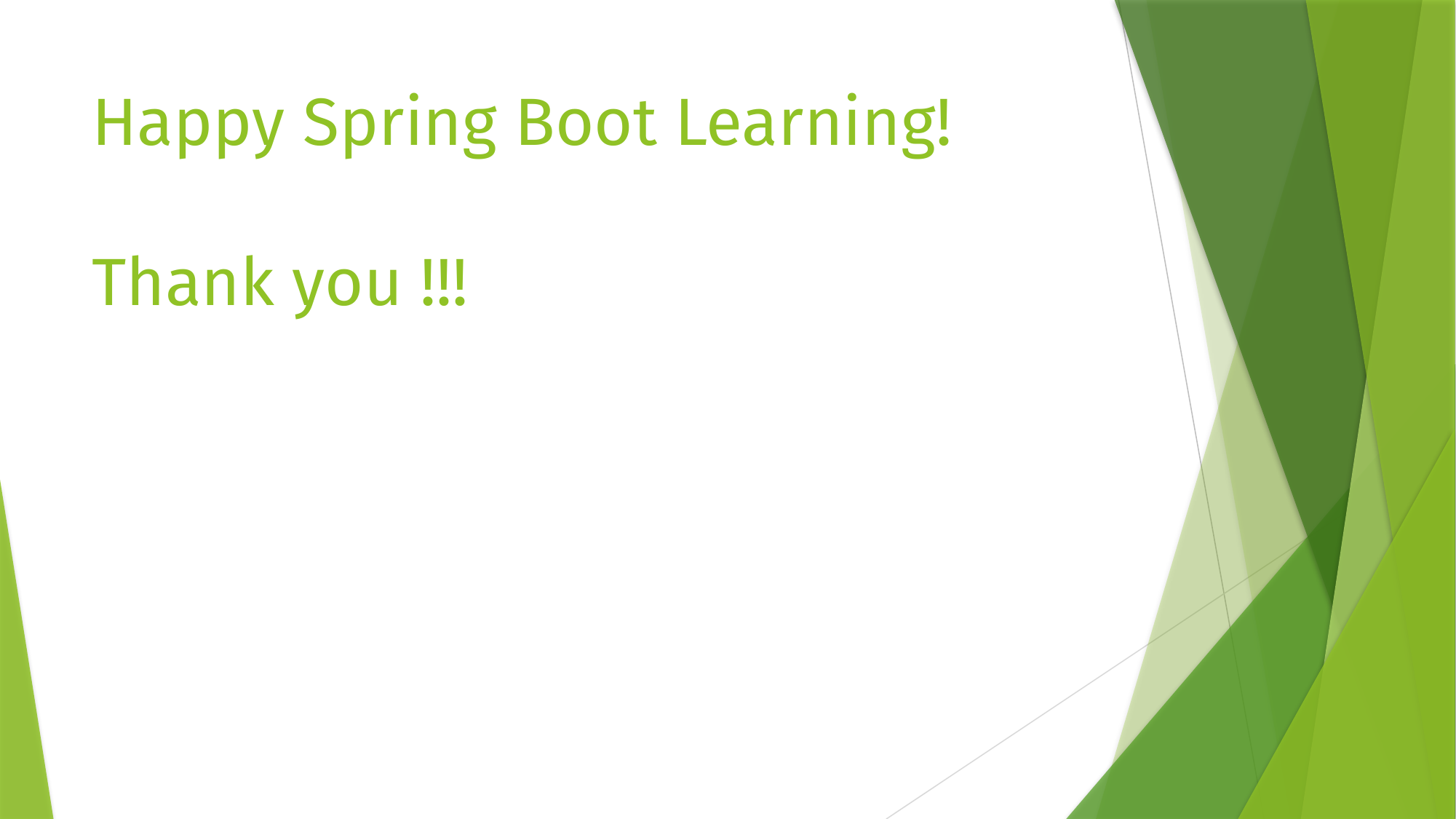

# Happy Spring Boot Learning! Thank you !!!